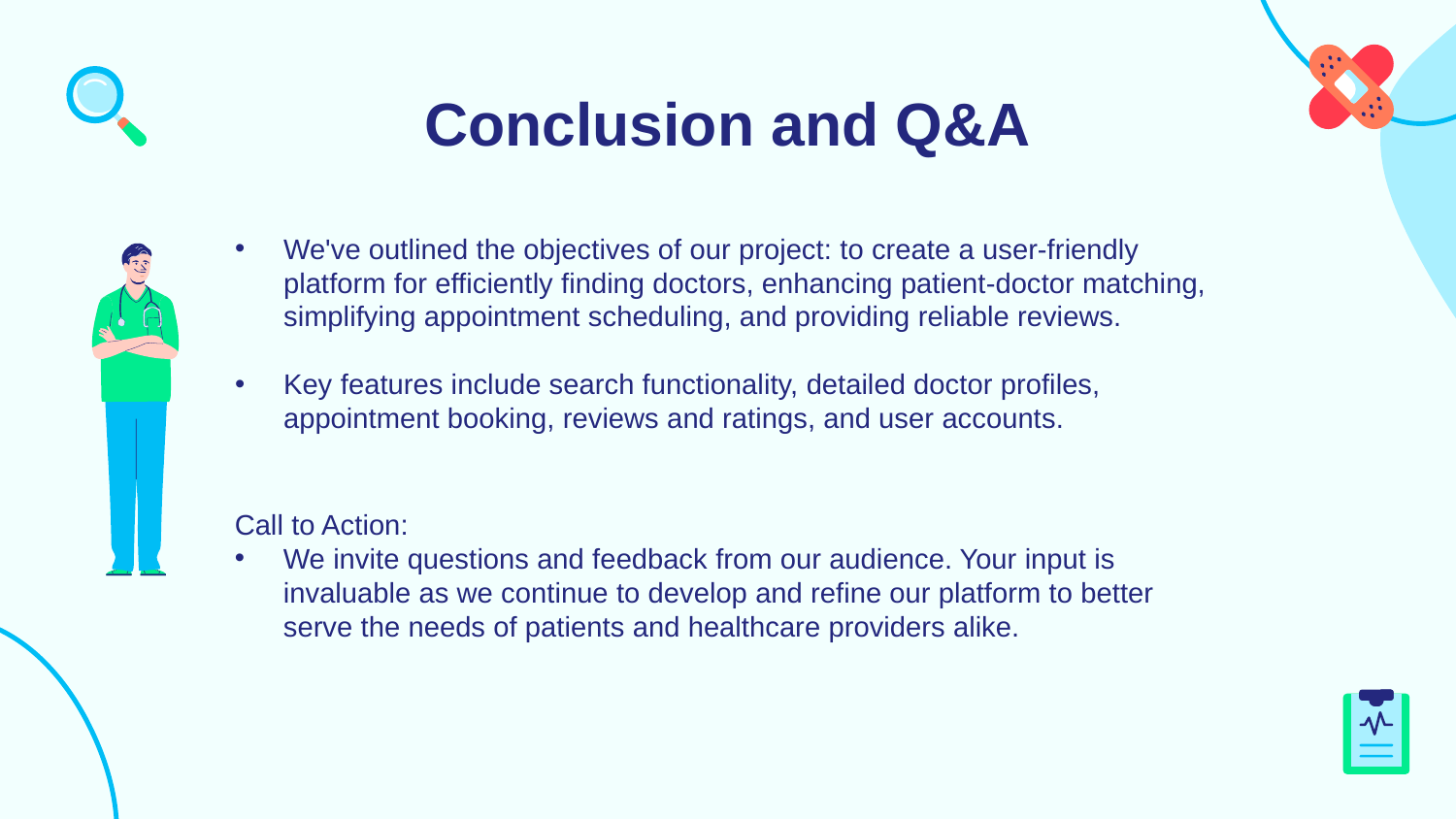

# Conclusion and Q&A
We've outlined the objectives of our project: to create a user-friendly platform for efficiently finding doctors, enhancing patient-doctor matching, simplifying appointment scheduling, and providing reliable reviews.

Key features include search functionality, detailed doctor profiles, appointment booking, reviews and ratings, and user accounts.

Call to Action:
We invite questions and feedback from our audience. Your input is invaluable as we continue to develop and refine our platform to better serve the needs of patients and healthcare providers alike.